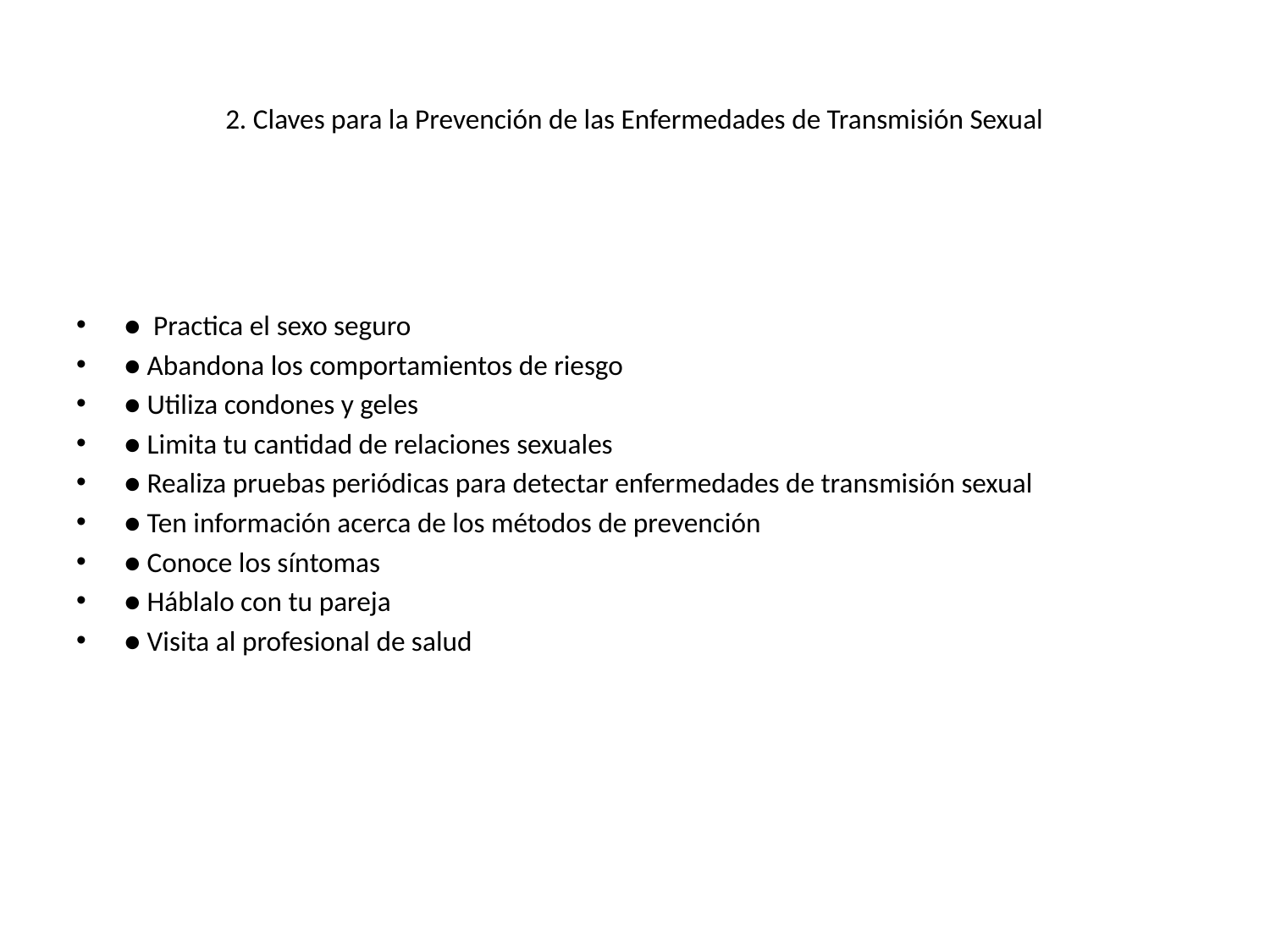

# 2. Claves para la Prevención de las Enfermedades de Transmisión Sexual

●  Practica el sexo seguro
● Abandona los comportamientos de riesgo
● Utiliza condones y geles
● Limita tu cantidad de relaciones sexuales
● Realiza pruebas periódicas para detectar enfermedades de transmisión sexual
● Ten información acerca de los métodos de prevención
● Conoce los síntomas
● Háblalo con tu pareja
● Visita al profesional de salud